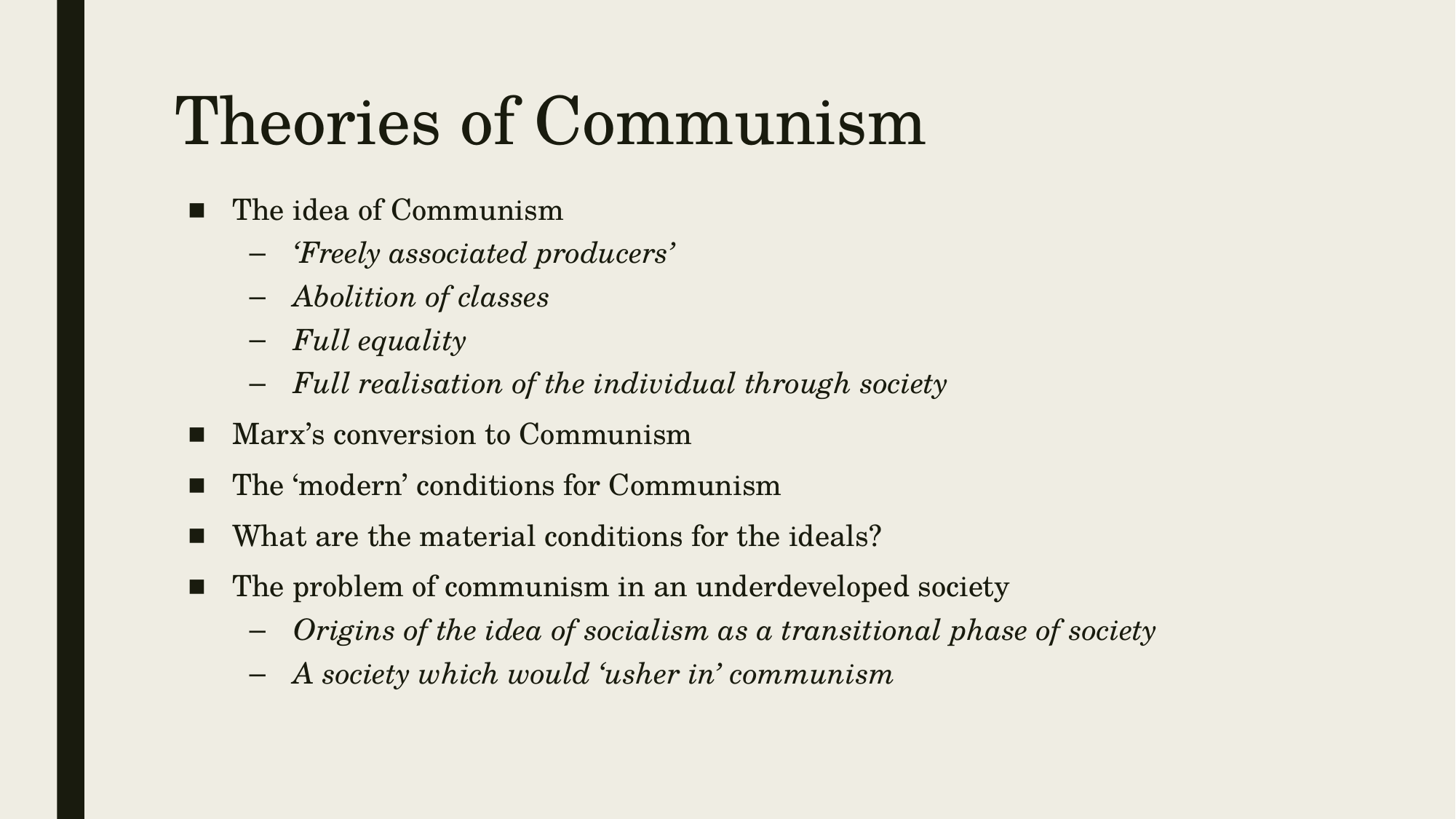

# Theories of Communism
The idea of Communism
‘Freely associated producers’
Abolition of classes
Full equality
Full realisation of the individual through society
Marx’s conversion to Communism
The ‘modern’ conditions for Communism
What are the material conditions for the ideals?
The problem of communism in an underdeveloped society
Origins of the idea of socialism as a transitional phase of society
A society which would ‘usher in’ communism